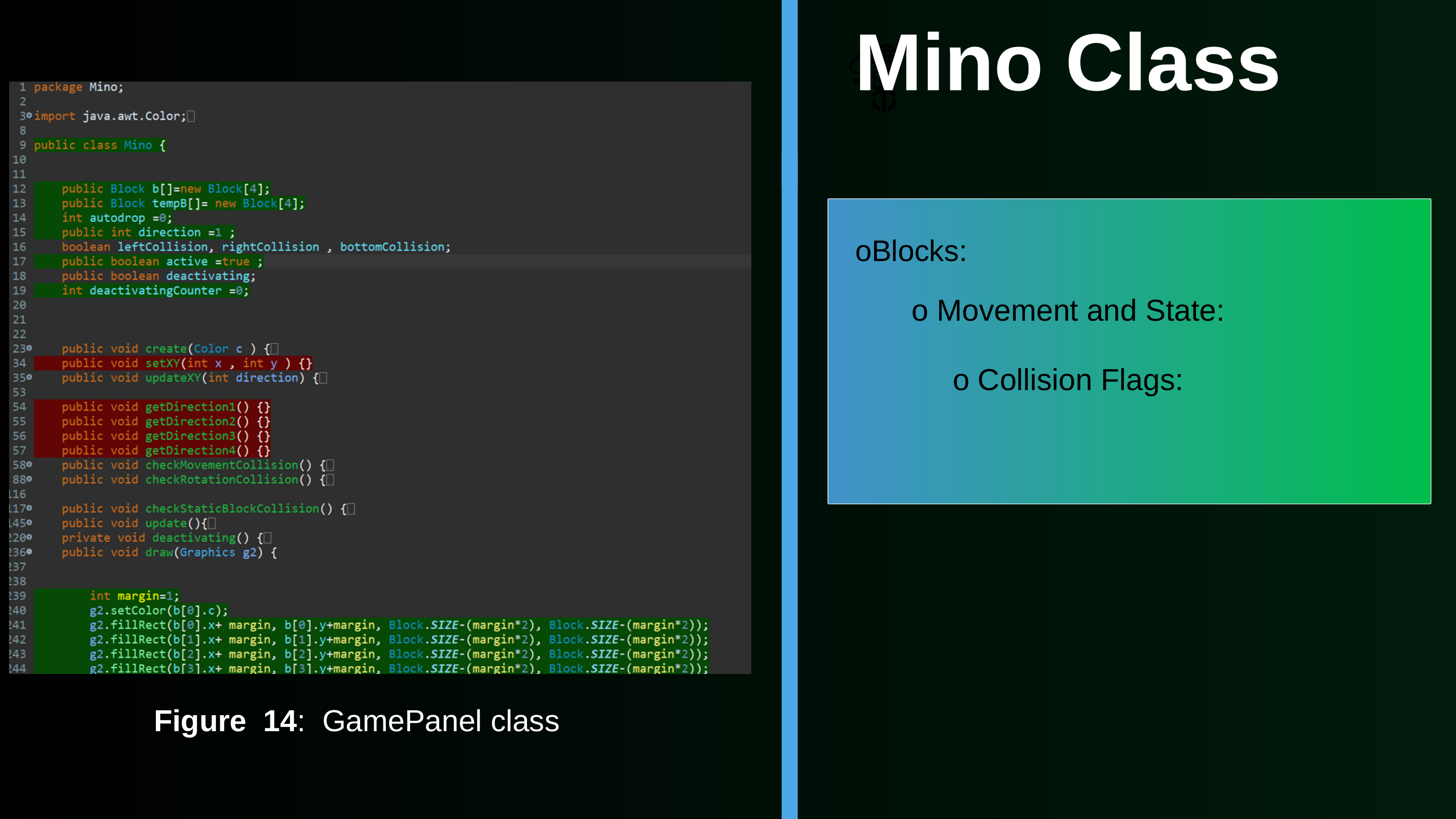

Mino Class

oBlocks:

o Movement and State:
o Collision Flags:
Figure  14:  GamePanel class